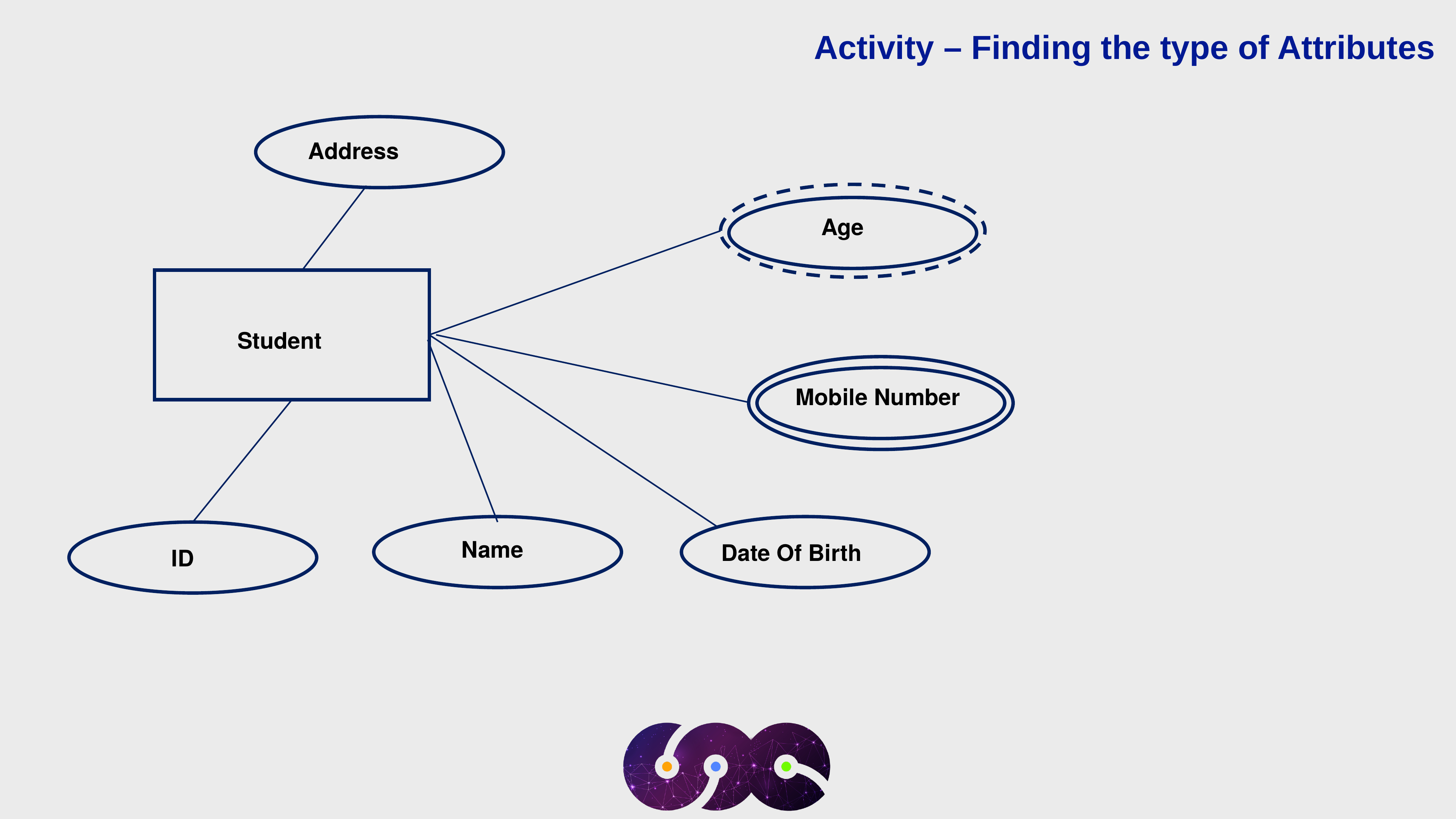

Activity – Finding the type of Attributes

Address

Age

Student

Mobile Number

Name
Date Of Birth
ID